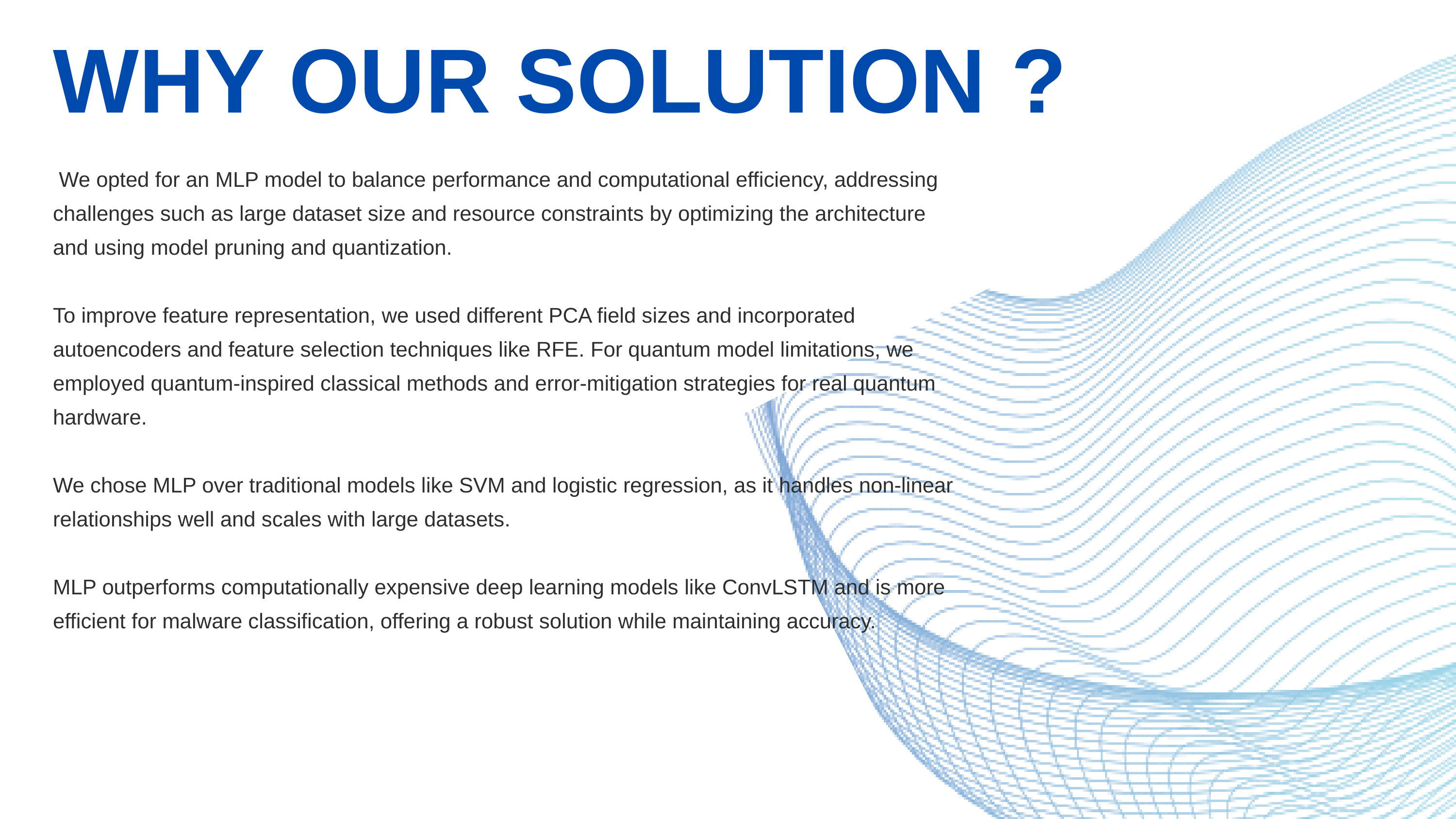

WHY OUR SOLUTION ?
 We opted for an MLP model to balance performance and computational efficiency, addressing challenges such as large dataset size and resource constraints by optimizing the architecture and using model pruning and quantization.

To improve feature representation, we used different PCA field sizes and incorporated autoencoders and feature selection techniques like RFE. For quantum model limitations, we employed quantum-inspired classical methods and error-mitigation strategies for real quantum hardware.

We chose MLP over traditional models like SVM and logistic regression, as it handles non-linear relationships well and scales with large datasets.

MLP outperforms computationally expensive deep learning models like ConvLSTM and is more efficient for malware classification, offering a robust solution while maintaining accuracy.